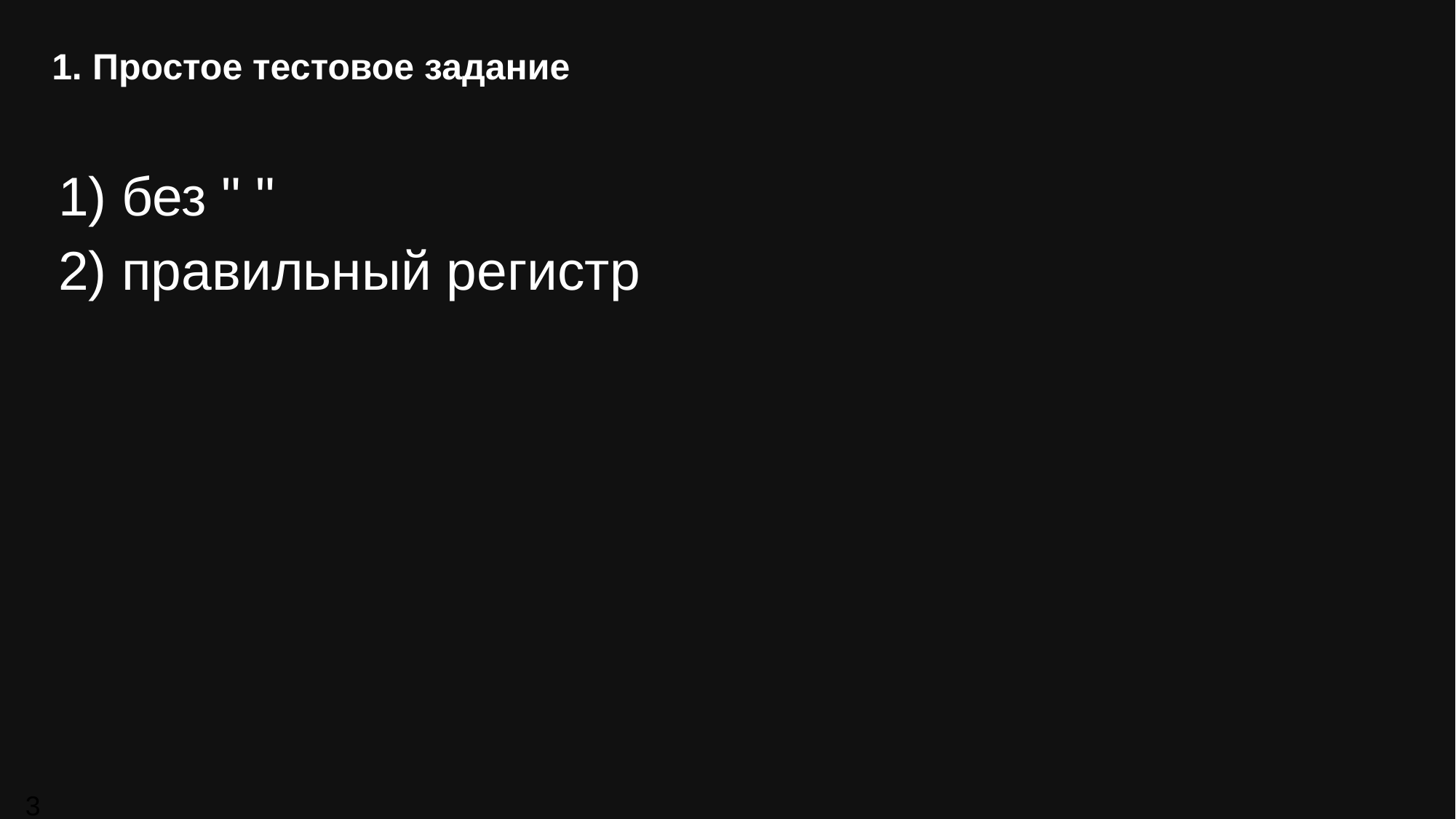

# 1. Простое тестовое задание
1) без " "
2) правильный регистр
3